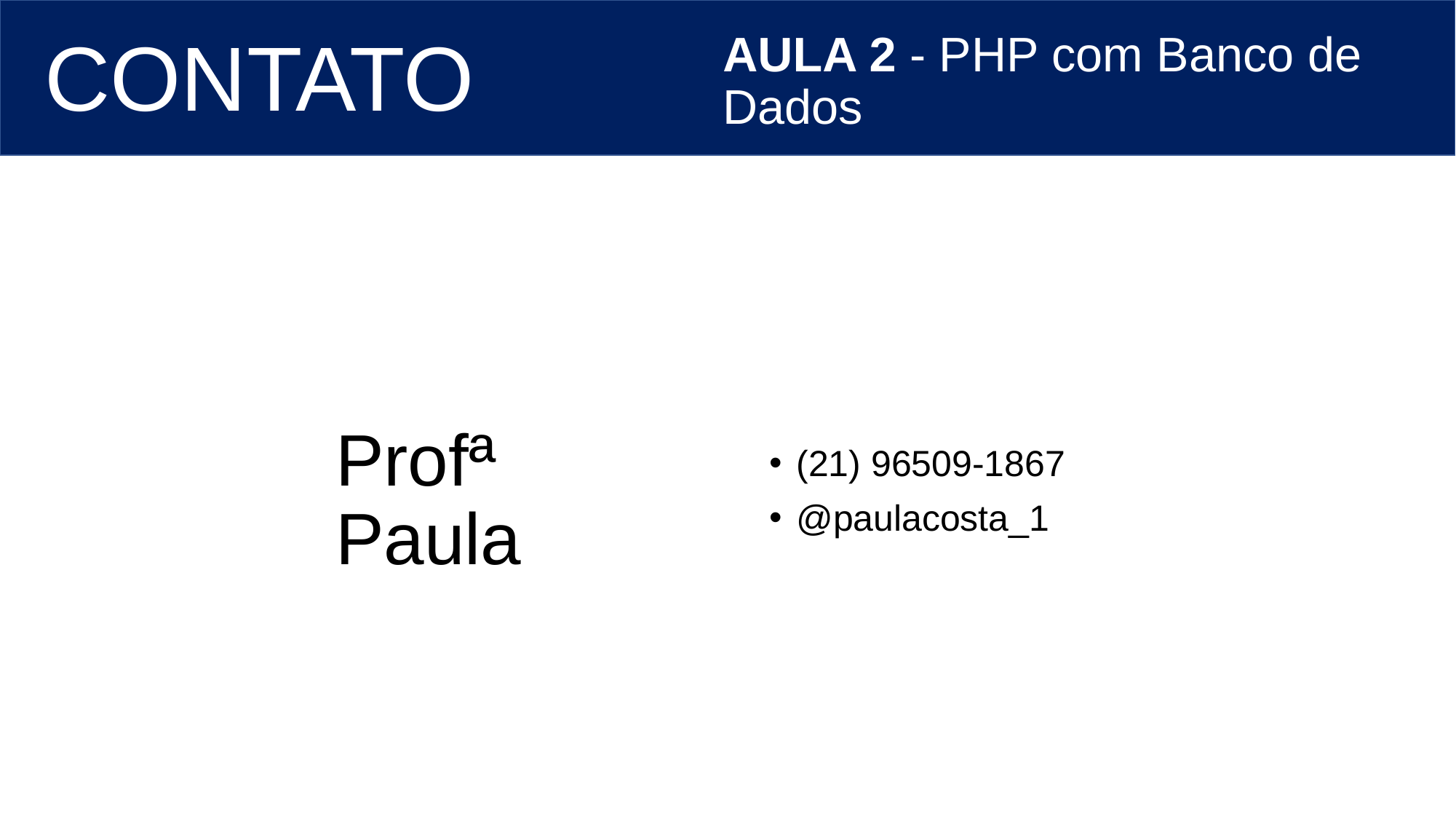

CONTATO
# AULA 2 - PHP com Banco de Dados
Profª Paula
(21) 96509-1867
@paulacosta_1